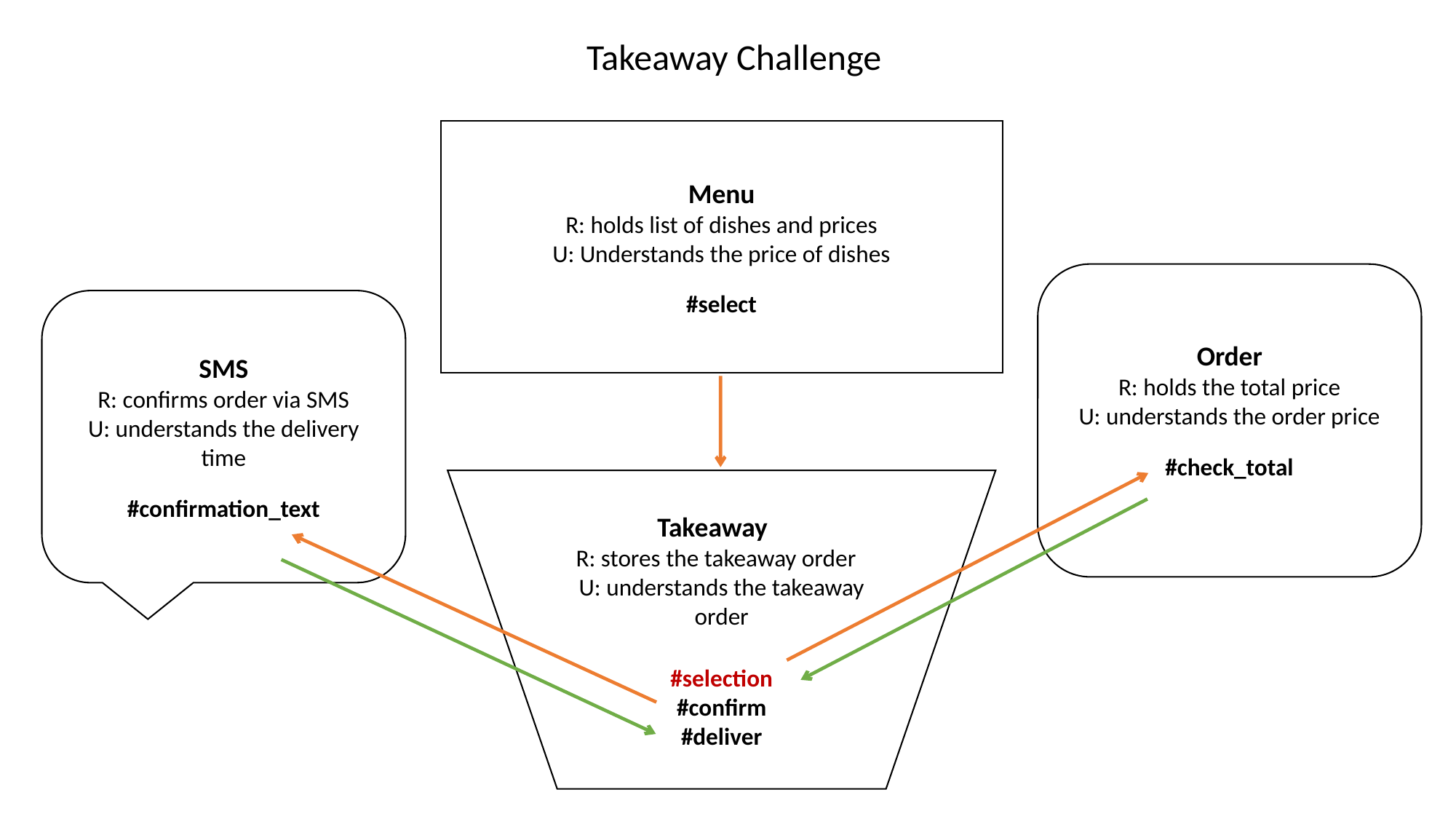

Takeaway Challenge
Menu
R: holds list of dishes and prices
U: Understands the price of dishes

#select
Order
R: holds the total price
U: understands the order price

#check_total

SMS
R: confirms order via SMS
U: understands the delivery time

#confirmation_text
Takeaway
R: stores the takeaway order
U: understands the takeaway order

#selection
#confirm
#deliver